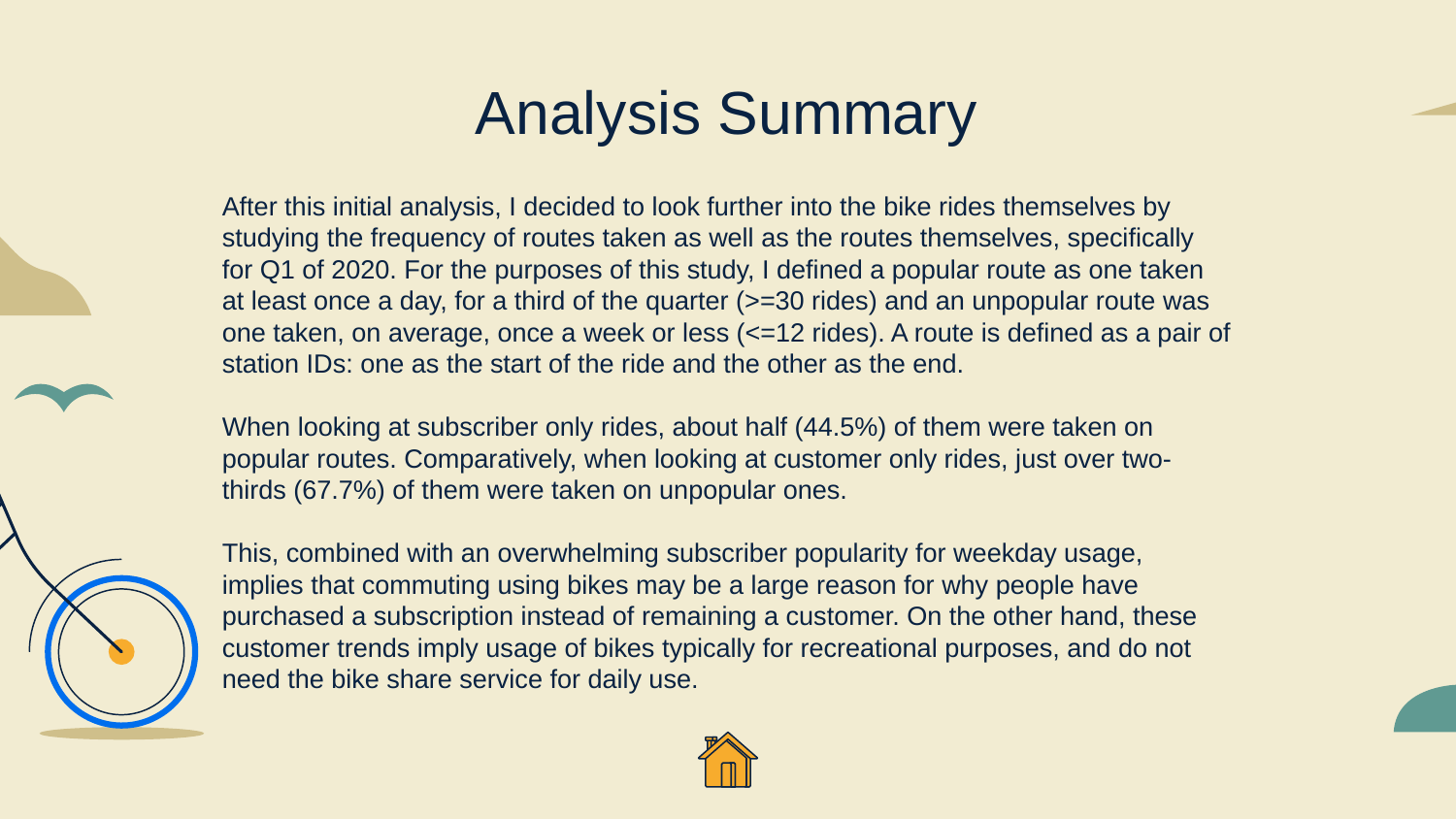

# Analysis Summary
After this initial analysis, I decided to look further into the bike rides themselves by studying the frequency of routes taken as well as the routes themselves, specifically for Q1 of 2020. For the purposes of this study, I defined a popular route as one taken at least once a day, for a third of the quarter (>=30 rides) and an unpopular route was one taken, on average, once a week or less (<=12 rides). A route is defined as a pair of station IDs: one as the start of the ride and the other as the end.

When looking at subscriber only rides, about half (44.5%) of them were taken on popular routes. Comparatively, when looking at customer only rides, just over two-thirds (67.7%) of them were taken on unpopular ones.

This, combined with an overwhelming subscriber popularity for weekday usage, implies that commuting using bikes may be a large reason for why people have purchased a subscription instead of remaining a customer. On the other hand, these customer trends imply usage of bikes typically for recreational purposes, and do not need the bike share service for daily use.